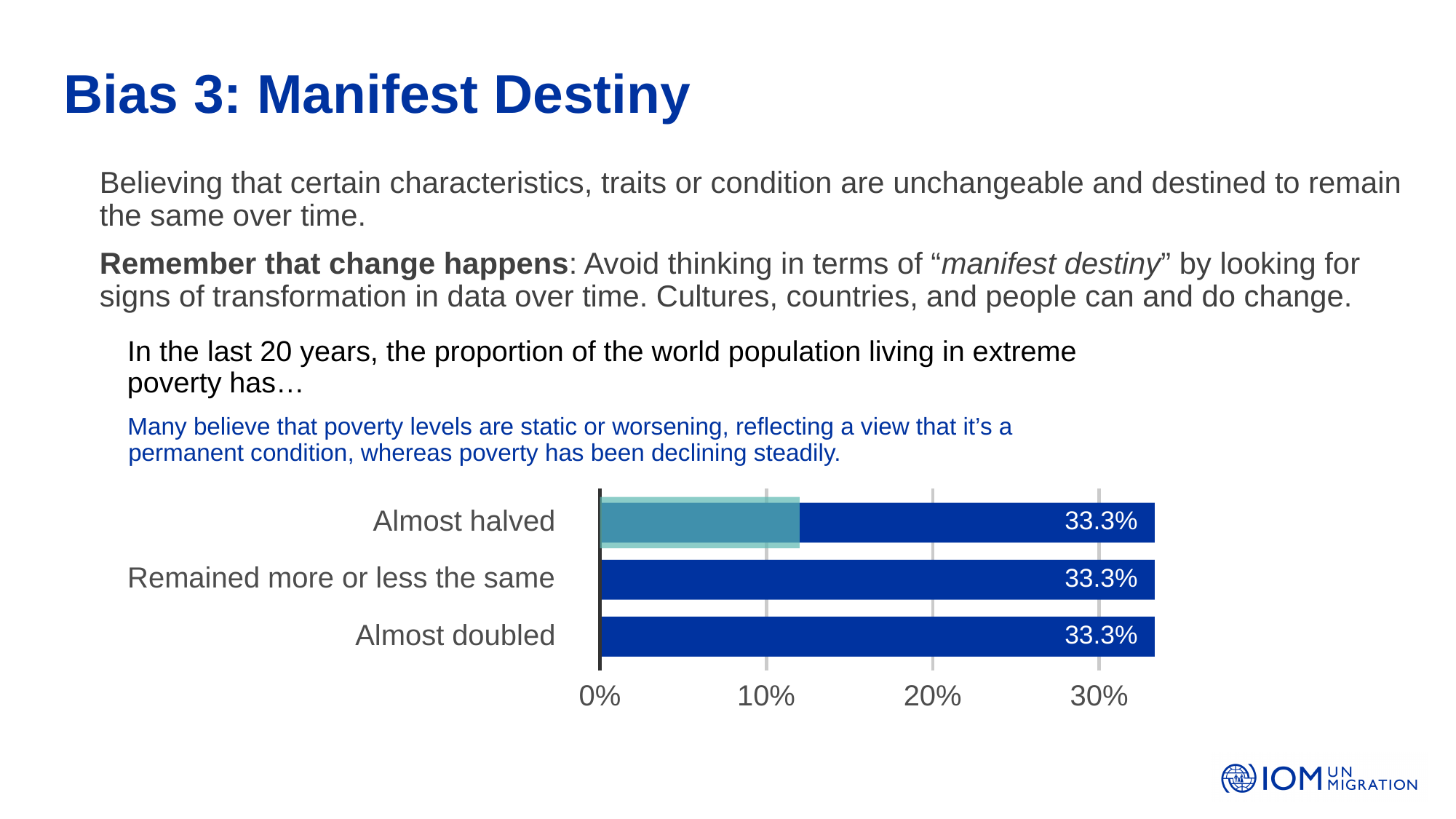

# Bias 3: Manifest Destiny
Believing that certain characteristics, traits or condition are unchangeable and destined to remain the same over time.
Remember that change happens: Avoid thinking in terms of “manifest destiny” by looking for signs of transformation in data over time. Cultures, countries, and people can and do change.
In the last 20 years, the proportion of the world population living in extreme
poverty has…
Many believe that poverty levels are static or worsening, reflecting a view that it’s a
permanent condition, whereas poverty has been declining steadily.

Almost halved
33.3%

Remained more or less the same
33.3%

Almost doubled
33.3%
0%
10%
20%
30%